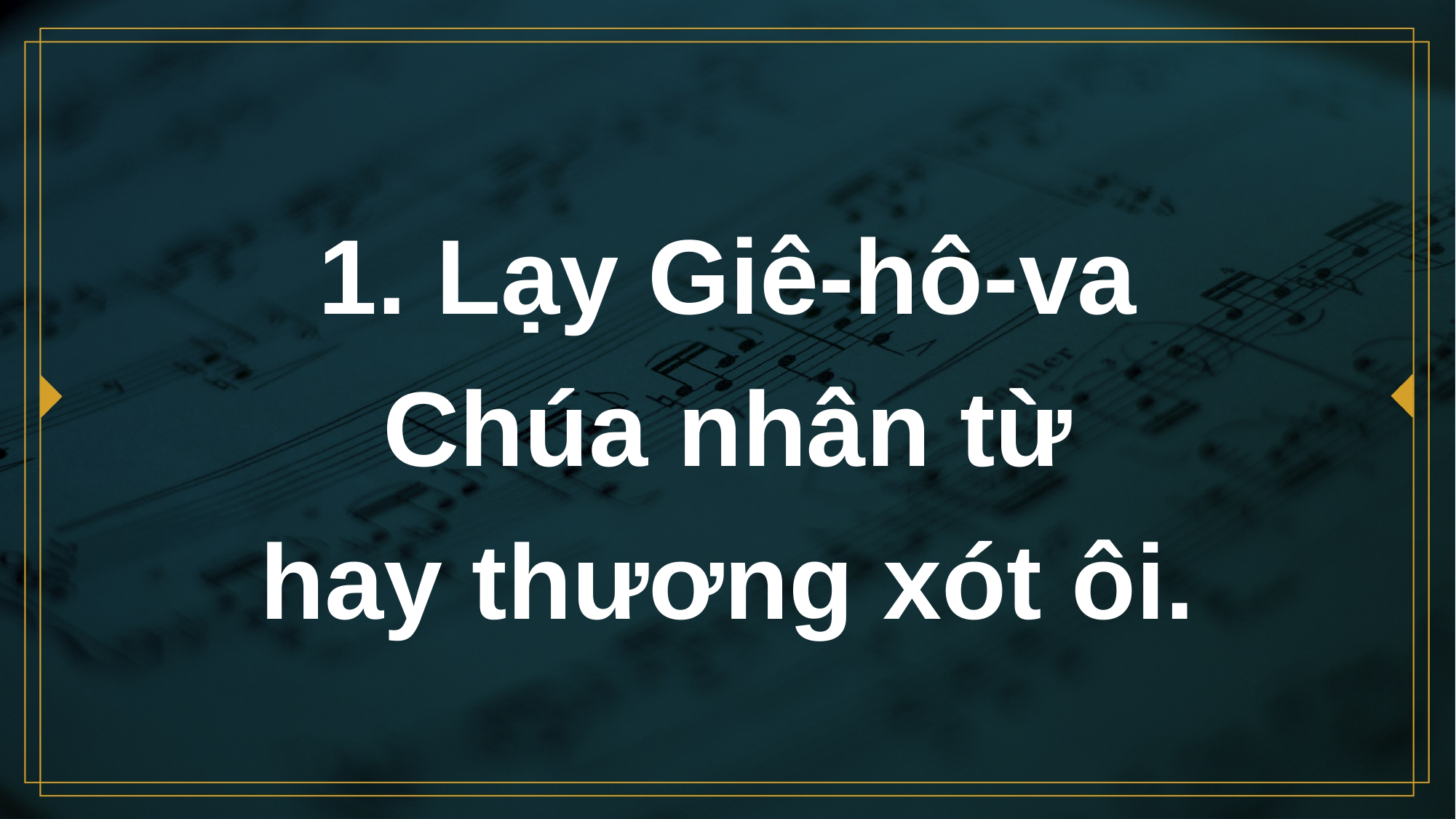

# 1. Lạy Giê-hô-va Chúa nhân từ hay thương xót ôi.